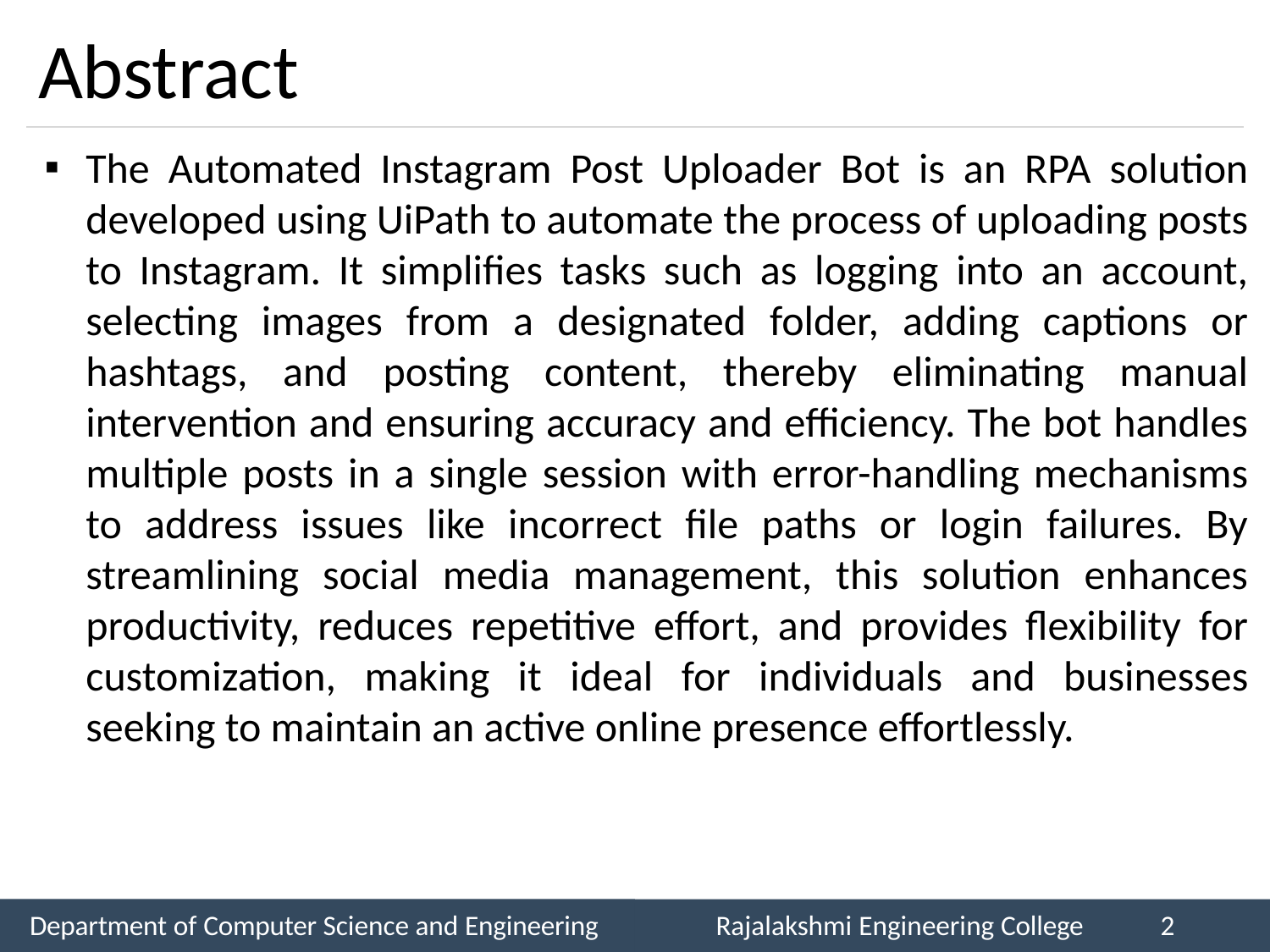

# Abstract
The Automated Instagram Post Uploader Bot is an RPA solution developed using UiPath to automate the process of uploading posts to Instagram. It simplifies tasks such as logging into an account, selecting images from a designated folder, adding captions or hashtags, and posting content, thereby eliminating manual intervention and ensuring accuracy and efficiency. The bot handles multiple posts in a single session with error-handling mechanisms to address issues like incorrect file paths or login failures. By streamlining social media management, this solution enhances productivity, reduces repetitive effort, and provides flexibility for customization, making it ideal for individuals and businesses seeking to maintain an active online presence effortlessly.
Department of Computer Science and Engineering
Rajalakshmi Engineering College
2